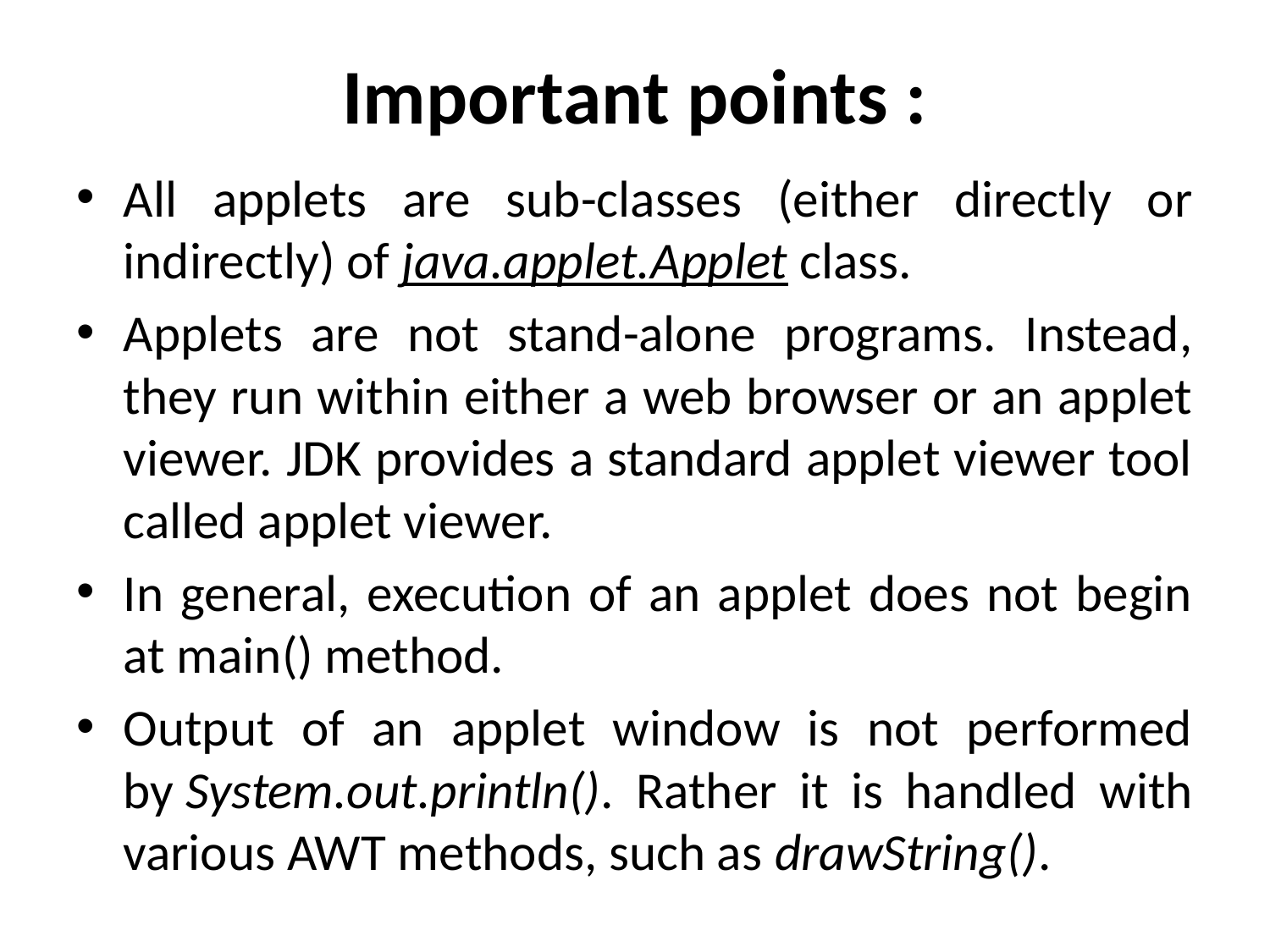

# Important points :
All applets are sub-classes (either directly or indirectly) of java.applet.Applet class.
Applets are not stand-alone programs. Instead, they run within either a web browser or an applet viewer. JDK provides a standard applet viewer tool called applet viewer.
In general, execution of an applet does not begin at main() method.
Output of an applet window is not performed by System.out.println(). Rather it is handled with various AWT methods, such as drawString().